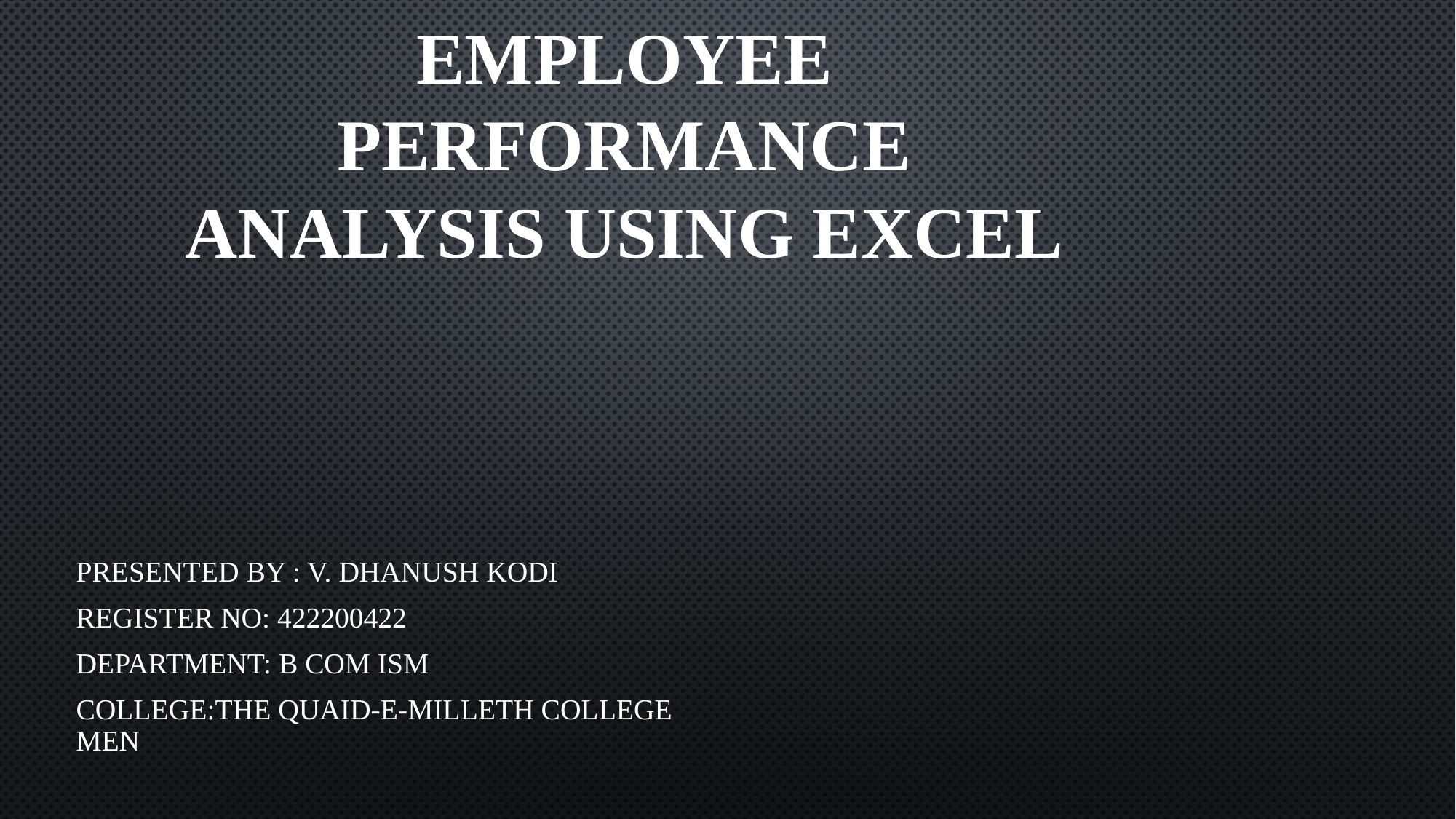

# Employee Performance Analysis Using Excel
PRESENTED BY : V. Dhanush kodi
REGISTER NO: 422200422
DEPARTMENT: B COM ISM
COLLEGE:THE QUAID-E-MILLETH COLLEGE MEN